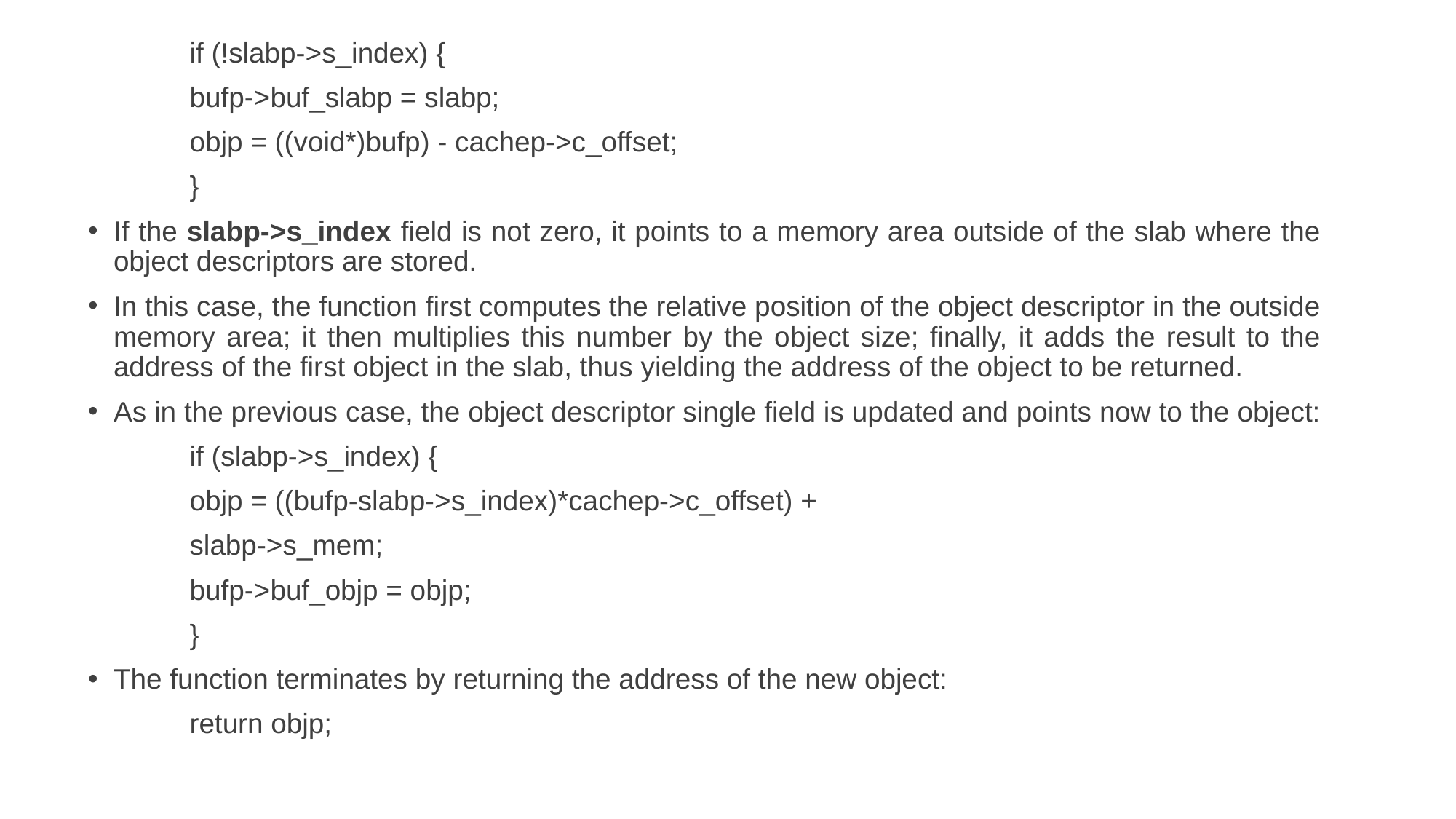

if (!slabp->s_index) {
			bufp->buf_slabp = slabp;
			objp = ((void*)bufp) - cachep->c_offset;
			}
If the slabp->s_index field is not zero, it points to a memory area outside of the slab where the object descriptors are stored.
In this case, the function first computes the relative position of the object descriptor in the outside memory area; it then multiplies this number by the object size; finally, it adds the result to the address of the first object in the slab, thus yielding the address of the object to be returned.
As in the previous case, the object descriptor single field is updated and points now to the object:
			if (slabp->s_index) {
			objp = ((bufp-slabp->s_index)*cachep->c_offset) +
			slabp->s_mem;
			bufp->buf_objp = objp;
			}
The function terminates by returning the address of the new object:
			return objp;